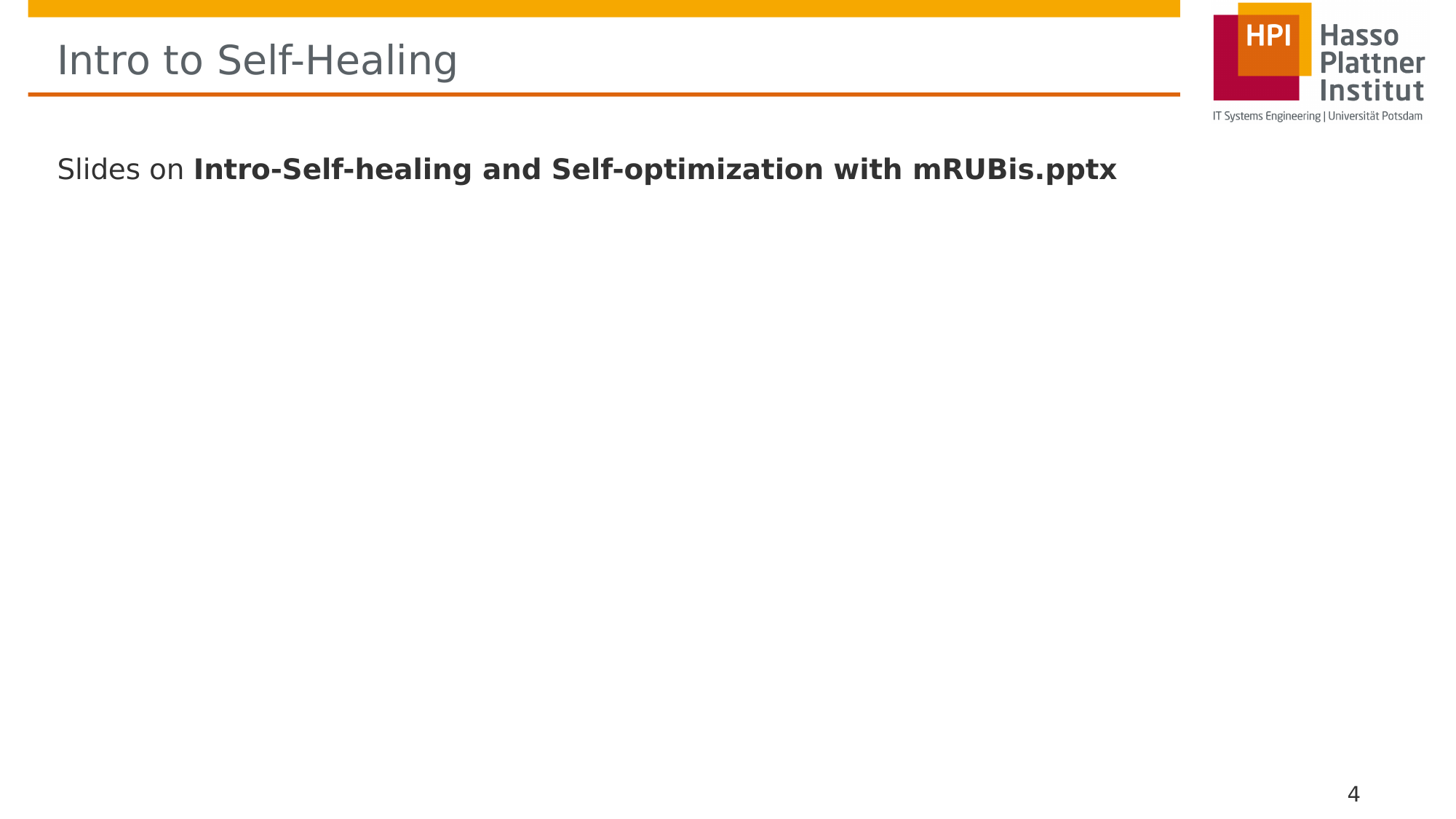

# Intro to Self-Healing
Slides on Intro-Self-healing and Self-optimization with mRUBis.pptx
4